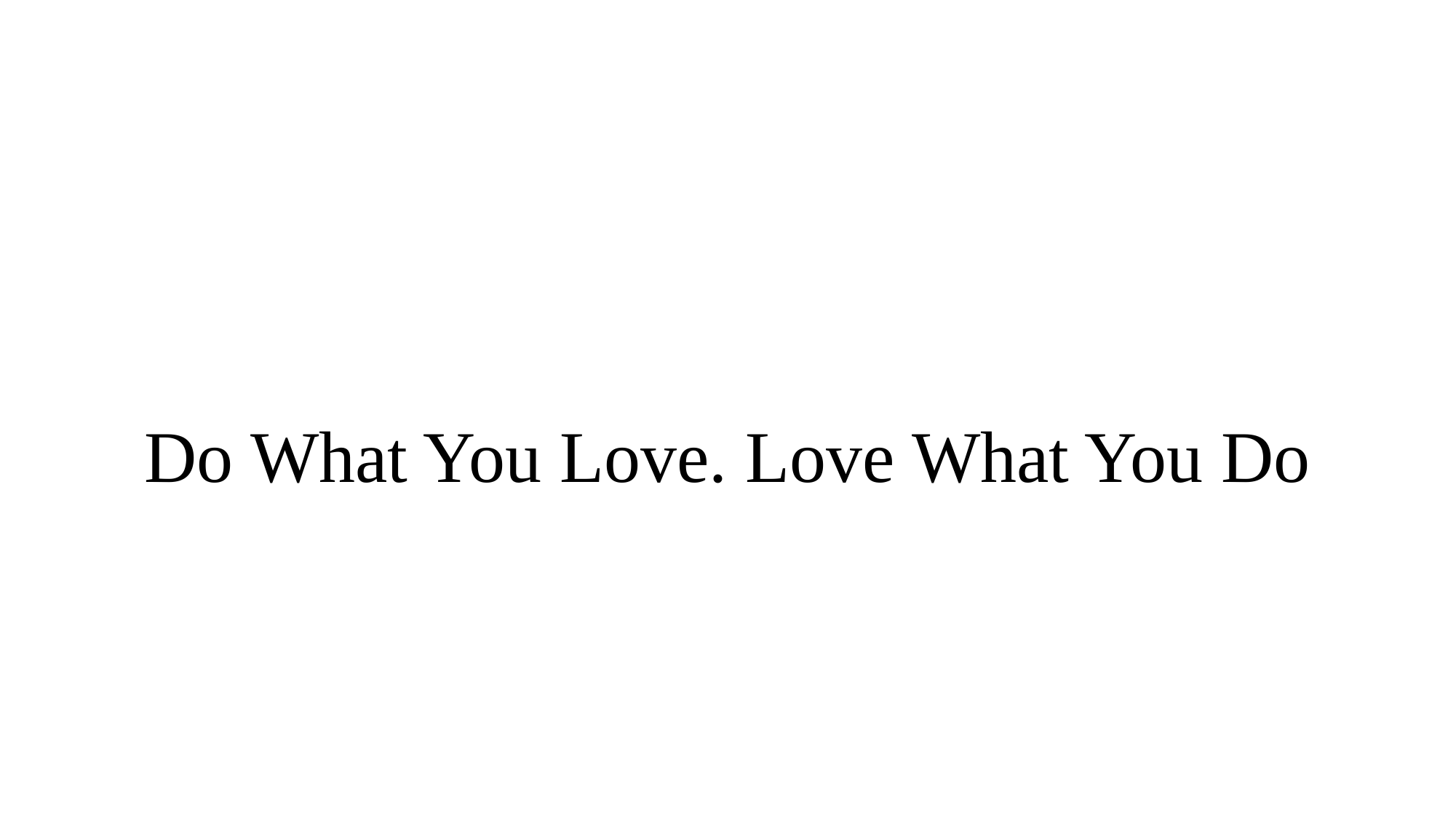

#

Do What You Love. Love What You Do